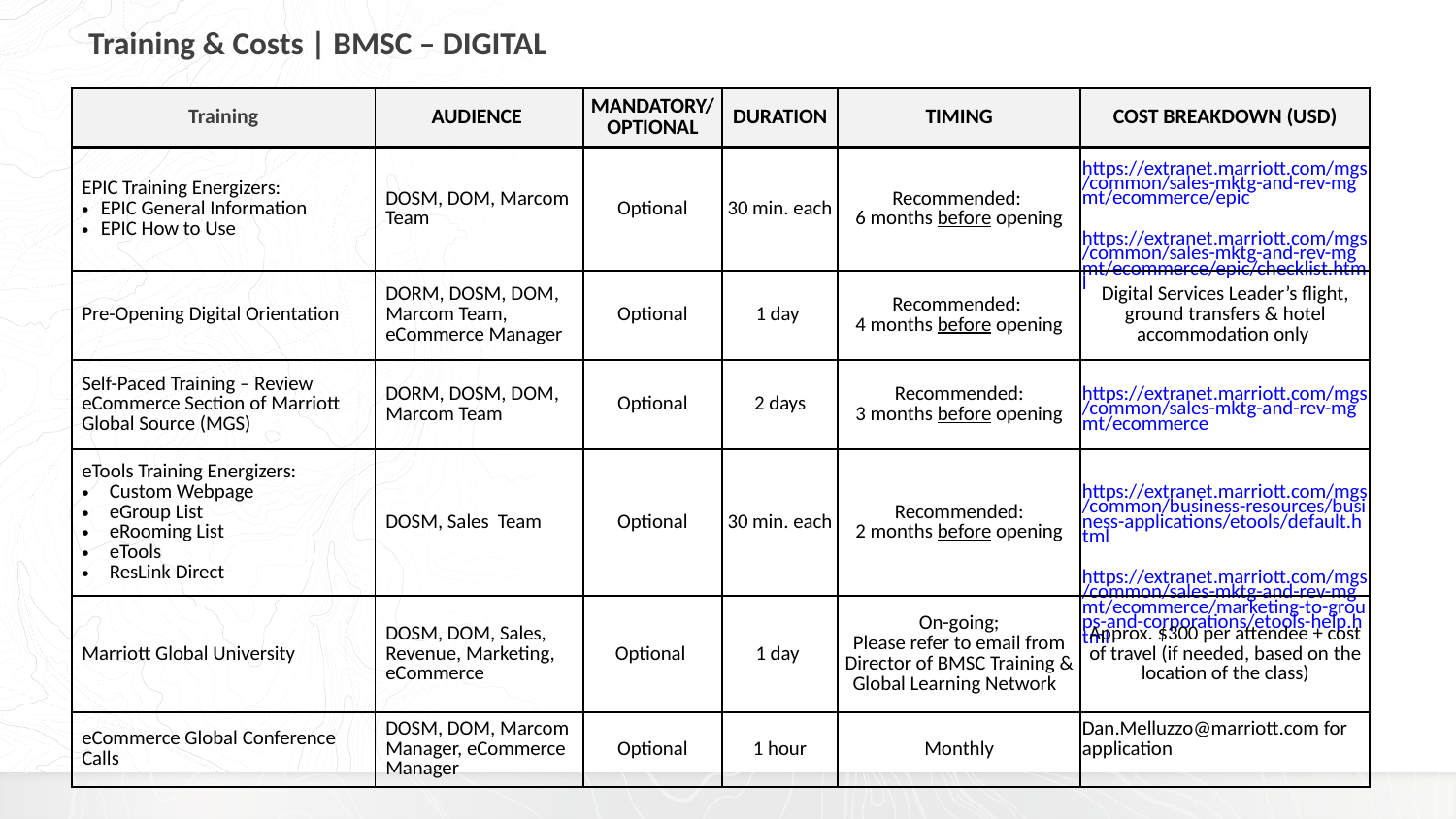

Training & Costs | BMSC – DIGITAL
| Training | AUDIENCE | MANDATORY/ OPTIONAL | DURATION | TIMING | COST BREAKDOWN (USD) |
| --- | --- | --- | --- | --- | --- |
| EPIC Training Energizers: EPIC General Information EPIC How to Use | DOSM, DOM, Marcom Team | Optional | 30 min. each | Recommended: 6 months before opening | https://extranet.marriott.com/mgs/common/sales-mktg-and-rev-mgmt/ecommerce/epic https://extranet.marriott.com/mgs/common/sales-mktg-and-rev-mgmt/ecommerce/epic/checklist.html |
| Pre-Opening Digital Orientation | DORM, DOSM, DOM, Marcom Team, eCommerce Manager | Optional | 1 day | Recommended: 4 months before opening | Digital Services Leader’s flight, ground transfers & hotel accommodation only |
| Self-Paced Training – Review eCommerce Section of Marriott Global Source (MGS) | DORM, DOSM, DOM, Marcom Team | Optional | 2 days | Recommended: 3 months before opening | https://extranet.marriott.com/mgs/common/sales-mktg-and-rev-mgmt/ecommerce |
| eTools Training Energizers: Custom Webpage eGroup List eRooming List eTools ResLink Direct | DOSM, Sales Team | Optional | 30 min. each | Recommended: 2 months before opening | https://extranet.marriott.com/mgs/common/business-resources/business-applications/etools/default.html https://extranet.marriott.com/mgs/common/sales-mktg-and-rev-mgmt/ecommerce/marketing-to-groups-and-corporations/etools-help.html |
| Marriott Global University | DOSM, DOM, Sales, Revenue, Marketing, eCommerce | Optional | 1 day | On-going; Please refer to email from Director of BMSC Training & Global Learning Network | Approx. $300 per attendee + cost of travel (if needed, based on the location of the class) |
| eCommerce Global Conference Calls | DOSM, DOM, Marcom Manager, eCommerce Manager | Optional | 1 hour | Monthly | Dan.Melluzzo@marriott.com for application |